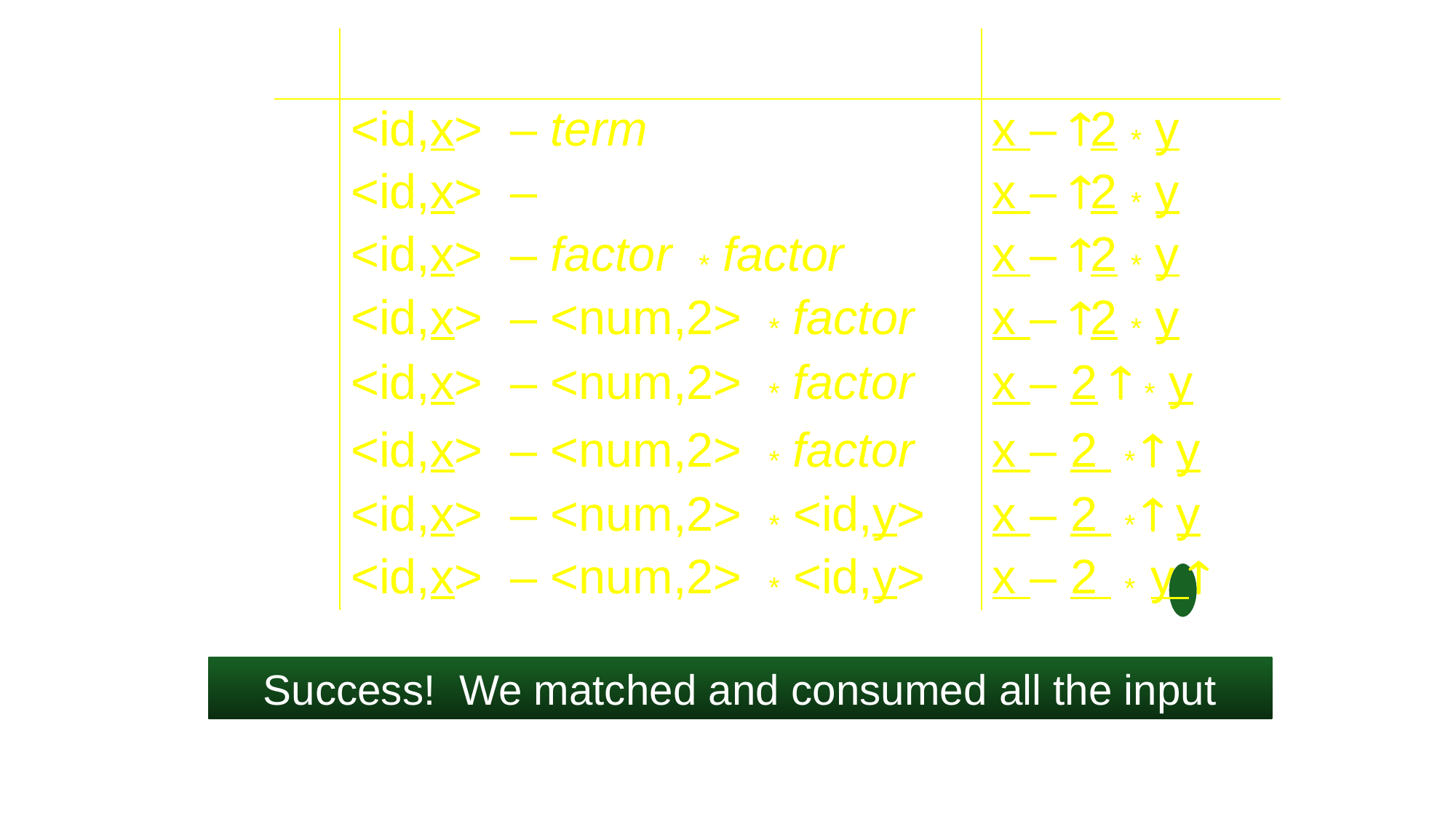

| P | Sentential Form | input |
| --- | --- | --- |
| - | <id,x> – term | x – ↑2 \* y |
| 5 | <id,x> – term \* factor | x – ↑2 \* y |
| 7 | <id,x> – factor \* factor | x – ↑2 \* y |
| 8 | <id,x> – <num,2> \* factor | x – ↑2 \* y |
| - | <id,x> – <num,2> \* factor | x – 2 ↑ \* y |
| - | <id,x> – <num,2> \* factor | x – 2 \* ↑ y |
| 9 | <id,x> – <num,2> \* <id,y> | x – 2 \* ↑ y |
| - | <id,x> – <num,2> \* <id,y> | x – 2 \* y ↑ |
#

Success!  We matched and consumed all the input
37